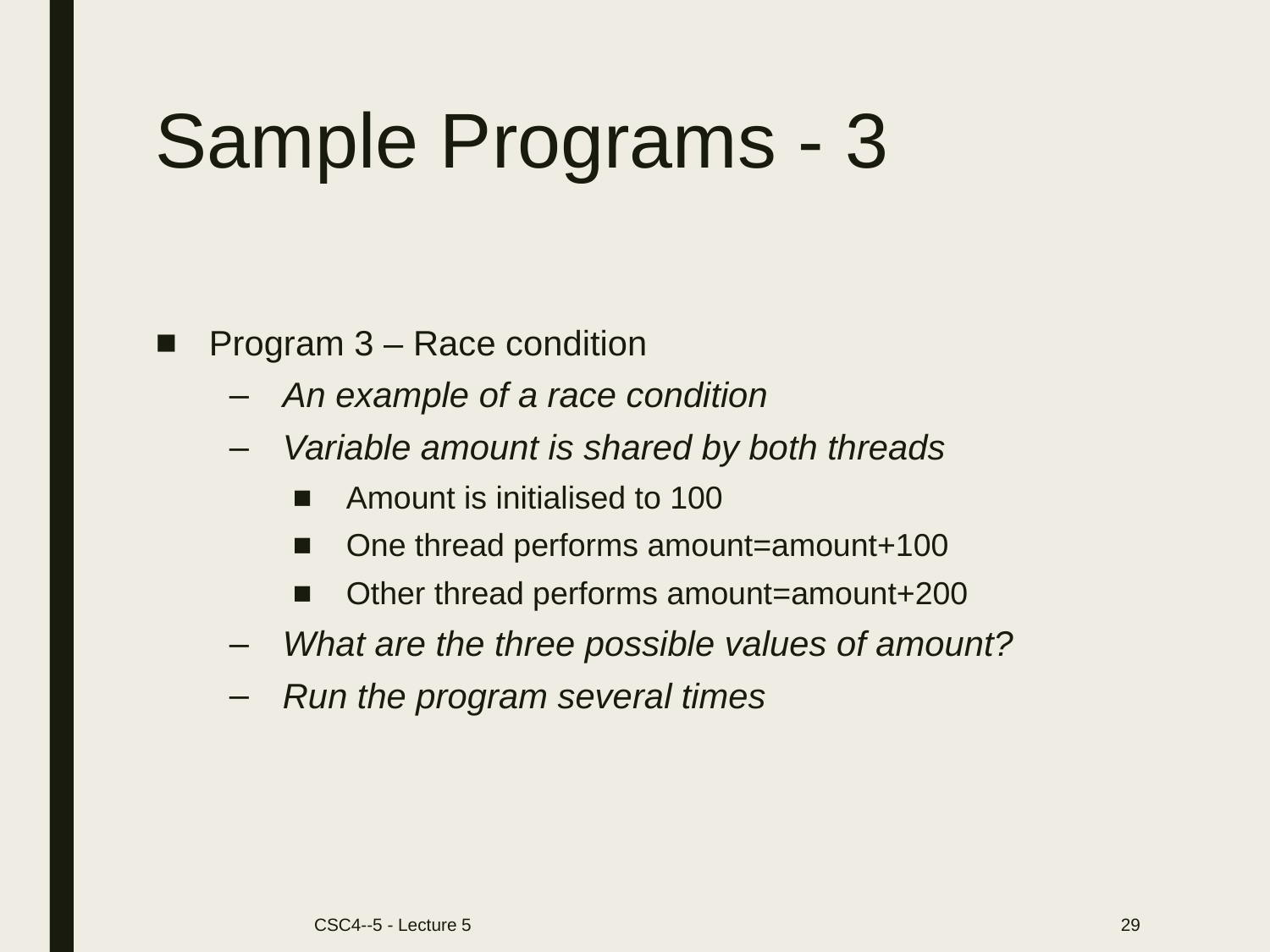

# Sample Programs - 3
Program 3 – Race condition
An example of a race condition
Variable amount is shared by both threads
Amount is initialised to 100
One thread performs amount=amount+100
Other thread performs amount=amount+200
What are the three possible values of amount?
Run the program several times
CSC4--5 - Lecture 5
29